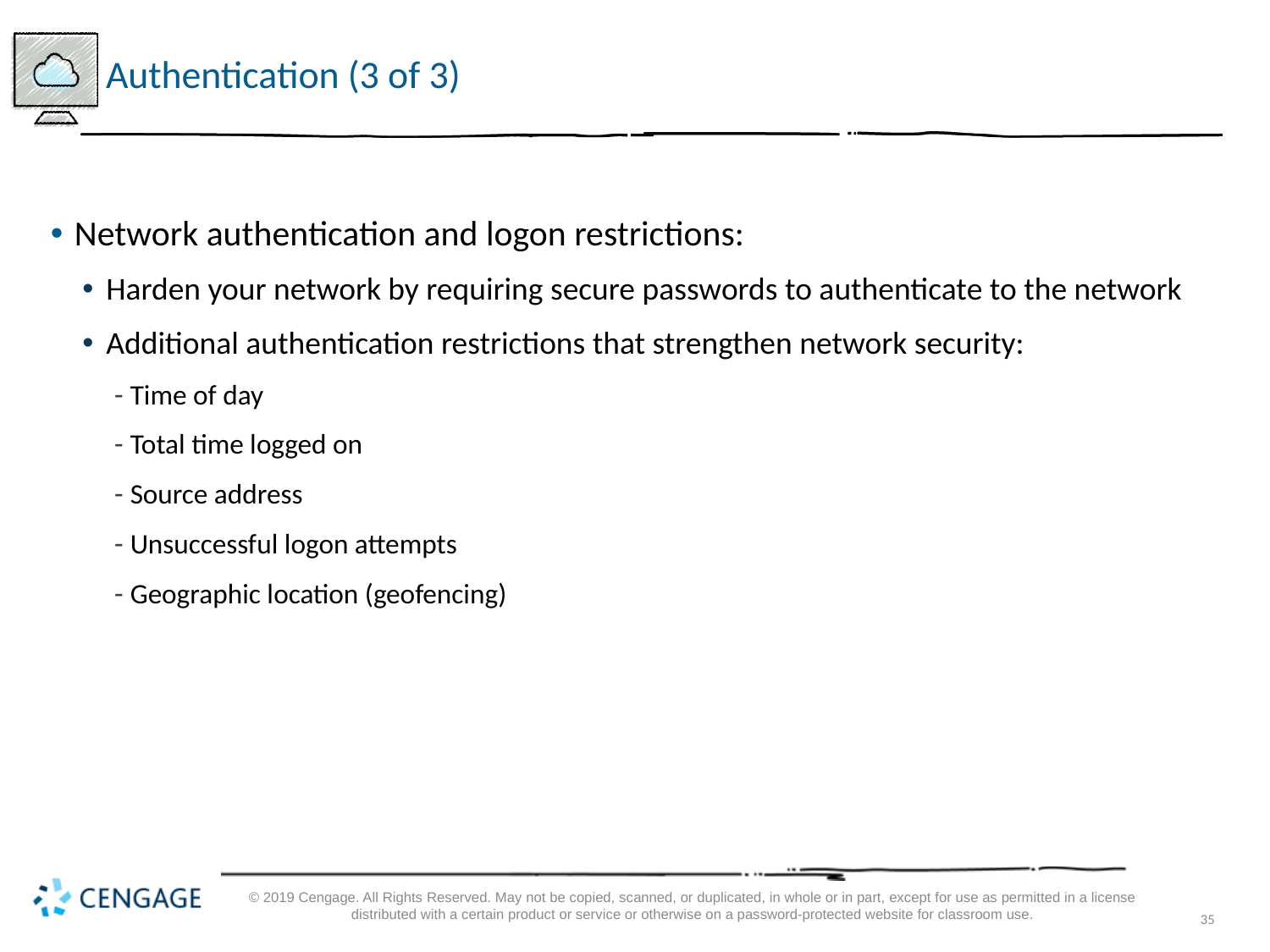

# Authentication (3 of 3)
Network authentication and logon restrictions:
Harden your network by requiring secure passwords to authenticate to the network
Additional authentication restrictions that strengthen network security:
Time of day
Total time logged on
Source address
Unsuccessful logon attempts
Geographic location (geofencing)
© 2019 Cengage. All Rights Reserved. May not be copied, scanned, or duplicated, in whole or in part, except for use as permitted in a license distributed with a certain product or service or otherwise on a password-protected website for classroom use.